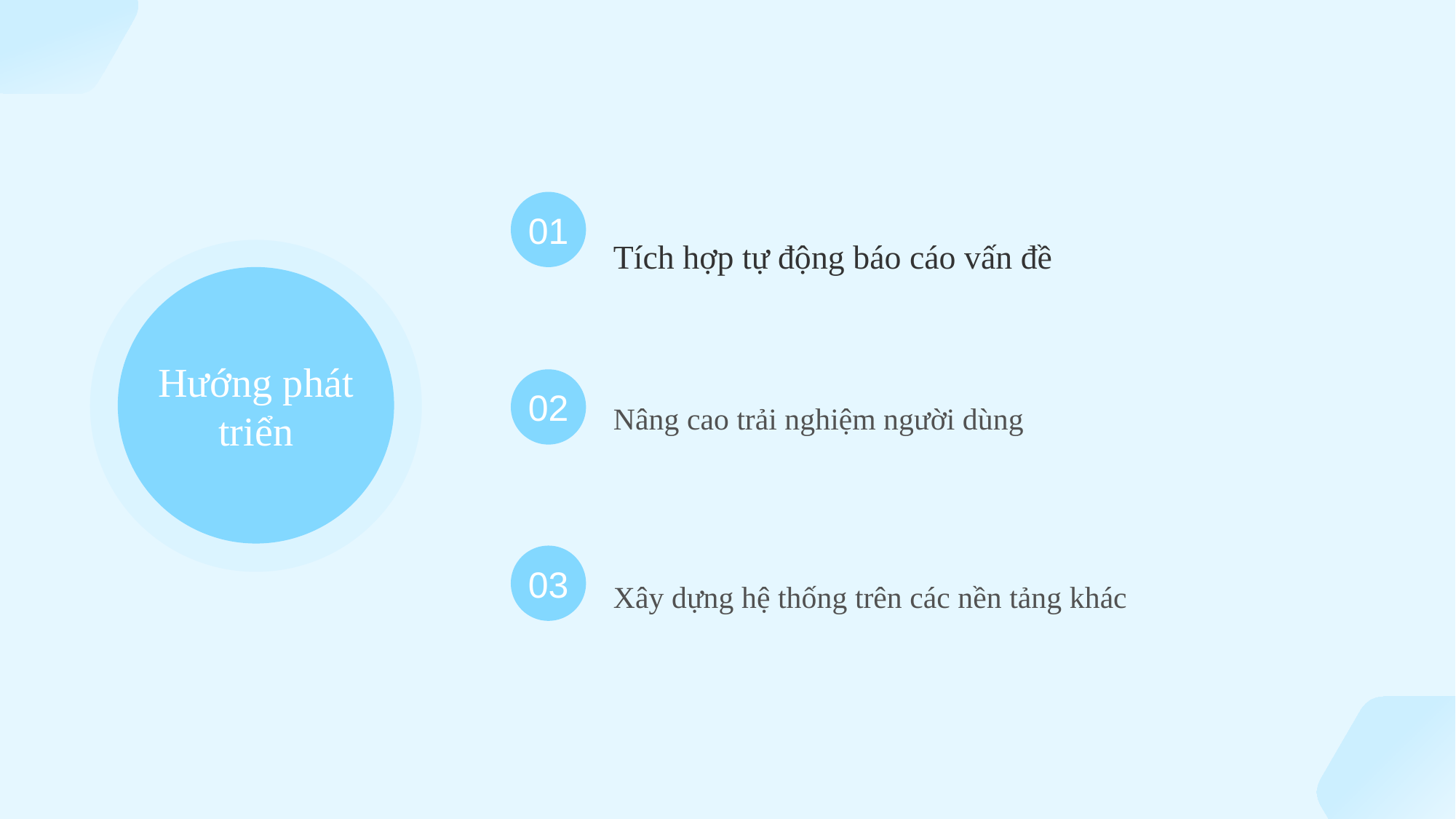

Tích hợp tự động báo cáo vấn đề

01

Hướng phát triển
Nâng cao trải nghiệm người dùng
02
Xây dựng hệ thống trên các nền tảng khác
03